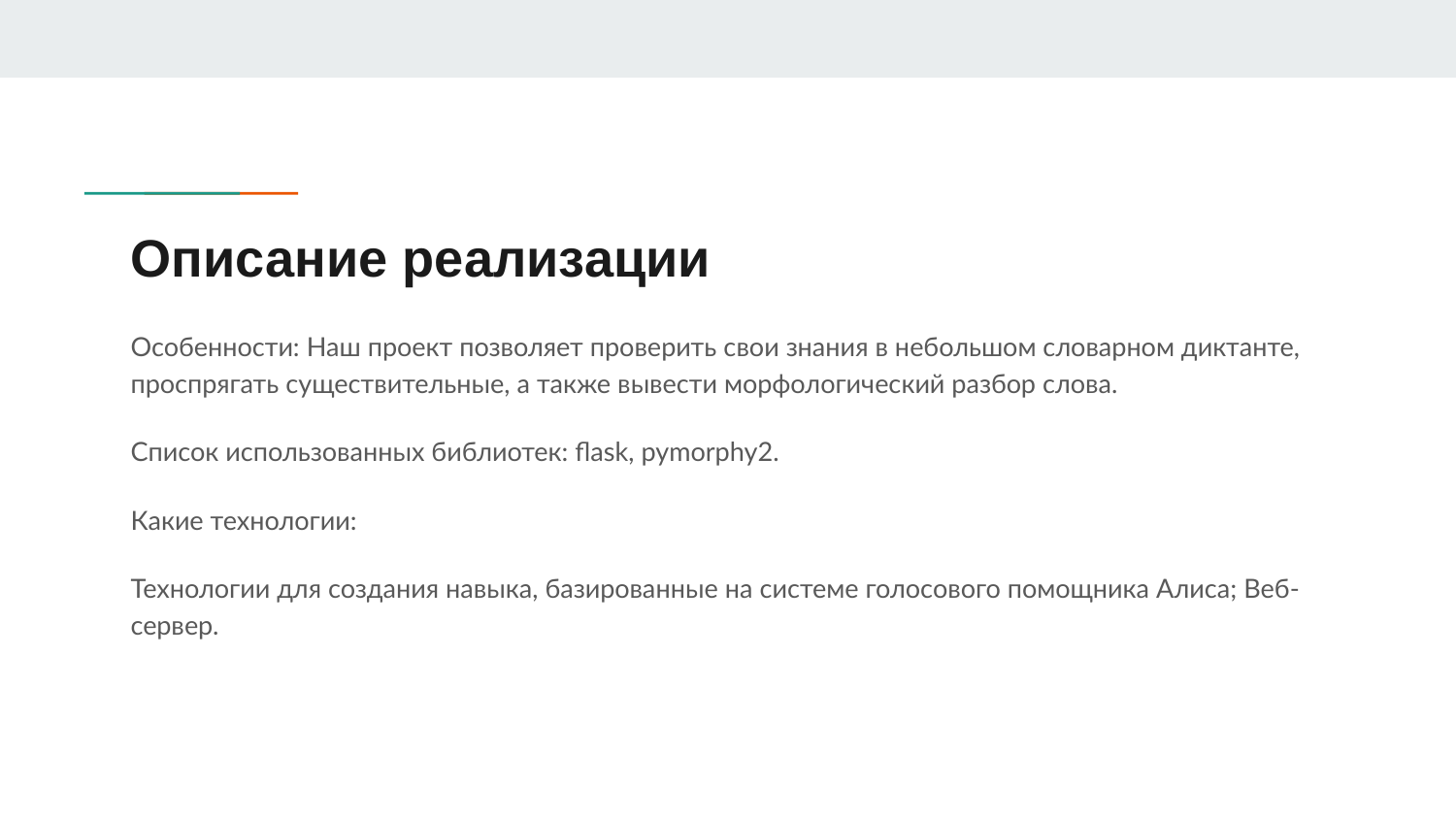

# Описание реализации
Особенности: Наш проект позволяет проверить свои знания в небольшом словарном диктанте, проспрягать существительные, а также вывести морфологический разбор слова.
Список использованных библиотек: flask, pymorphy2.
Какие технологии:
Технологии для создания навыка, базированные на системе голосового помощника Алиса; Веб-сервер.